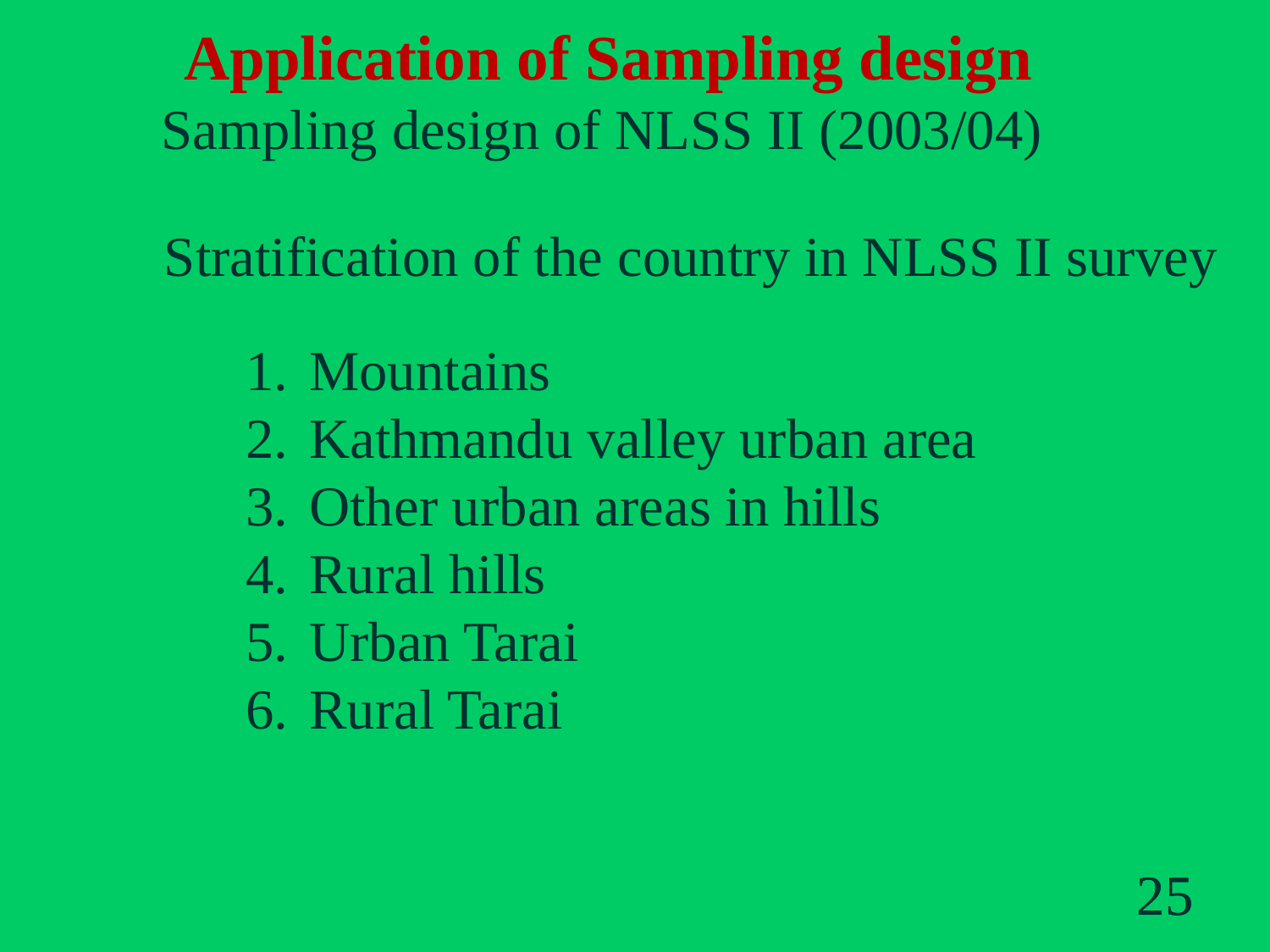

Application of Sampling design
Sampling design of NLSS II (2003/04)

Stratification of the country in NLSS II survey
Mountains
Kathmandu valley urban area
Other urban areas in hills
Rural hills
Urban Tarai
Rural Tarai
25
25